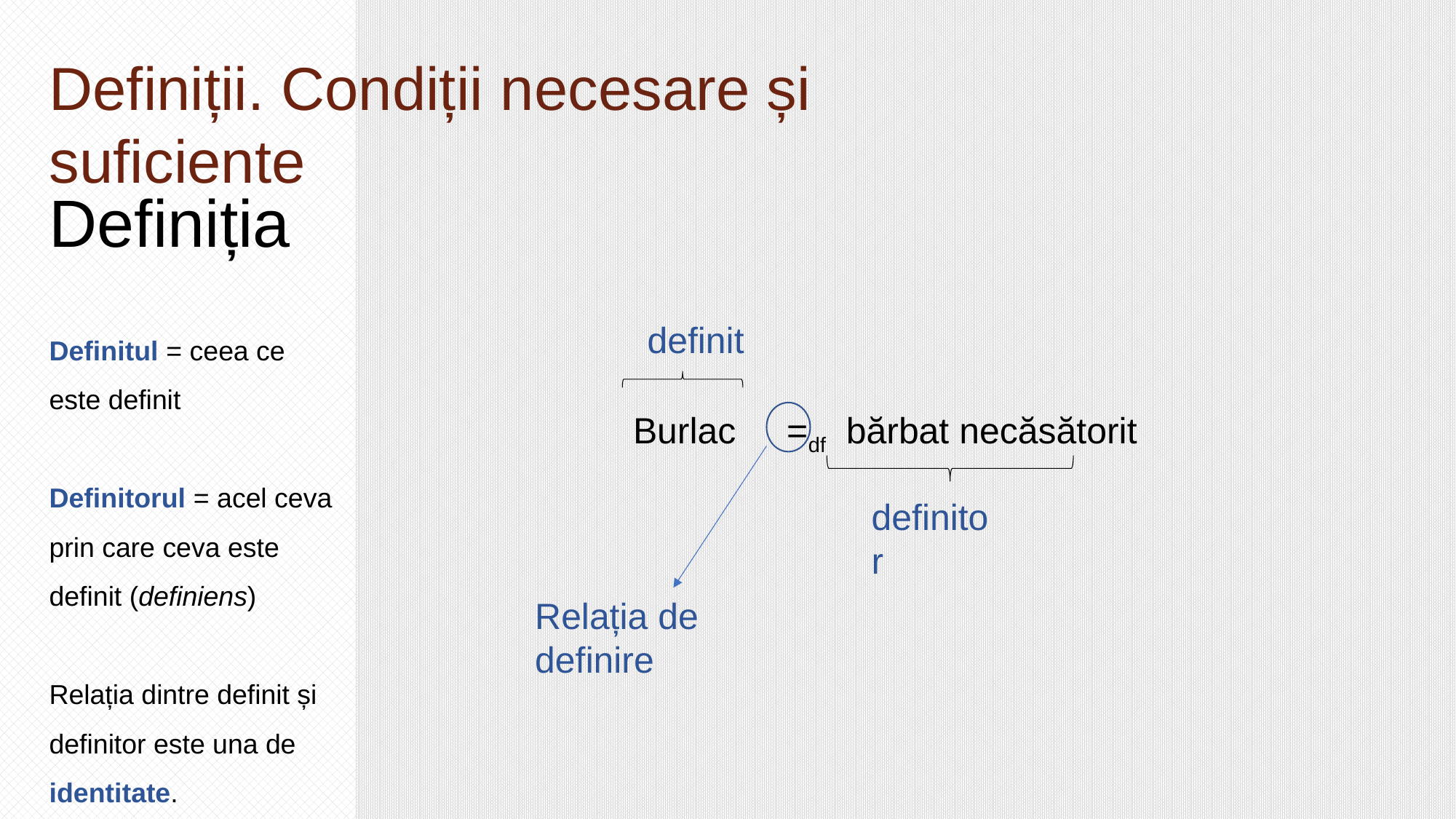

Definiții. Condiții necesare și suficiente
Definiția

Definitul = ceea ce este definit

Definitorul = acel ceva prin care ceva este definit (definiens)

Relația dintre definit și definitor este una de identitate.
definit

Burlac     =df  bărbat necăsătorit

definitor
Relația de definire